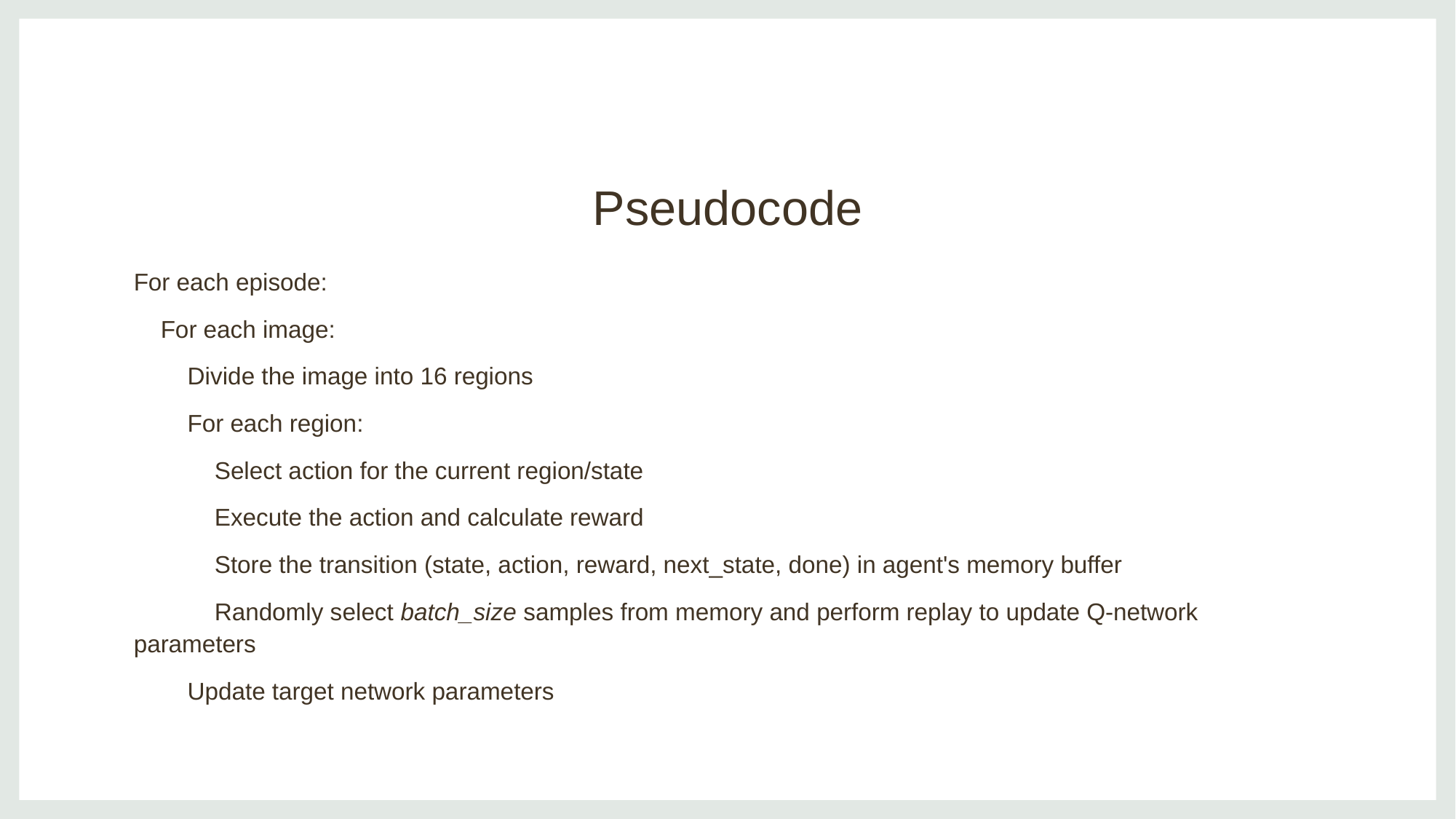

# Pseudocode
For each episode:
    For each image:
        Divide the image into 16 regions
        For each region:
            Select action for the current region/state
            Execute the action and calculate reward
            Store the transition (state, action, reward, next_state, done) in agent's memory buffer
            Randomly select batch_size samples from memory and perform replay to update Q-network parameters
        Update target network parameters